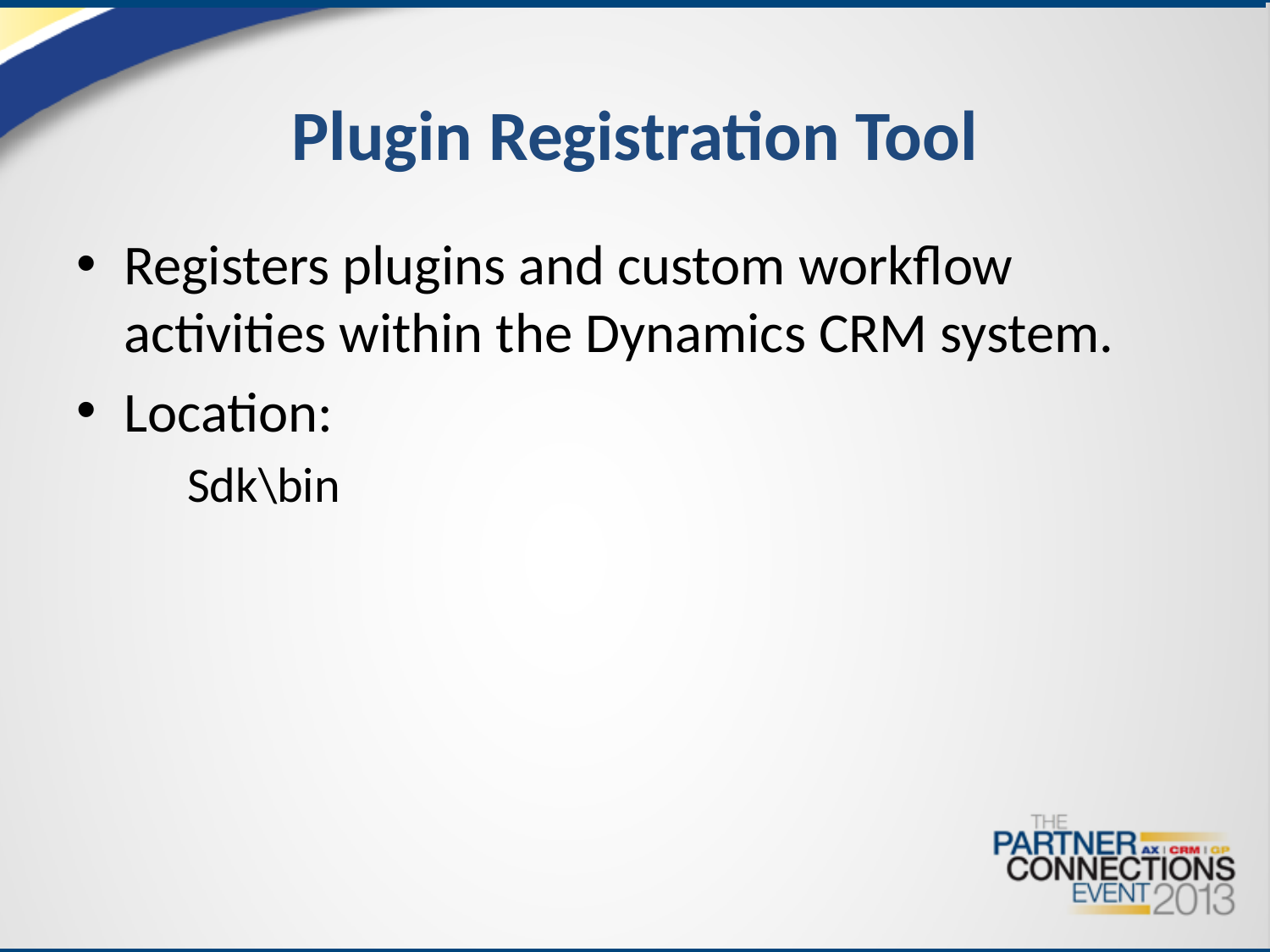

# Plugin Registration Tool
Registers plugins and custom workflow activities within the Dynamics CRM system.
Location:
Sdk\bin